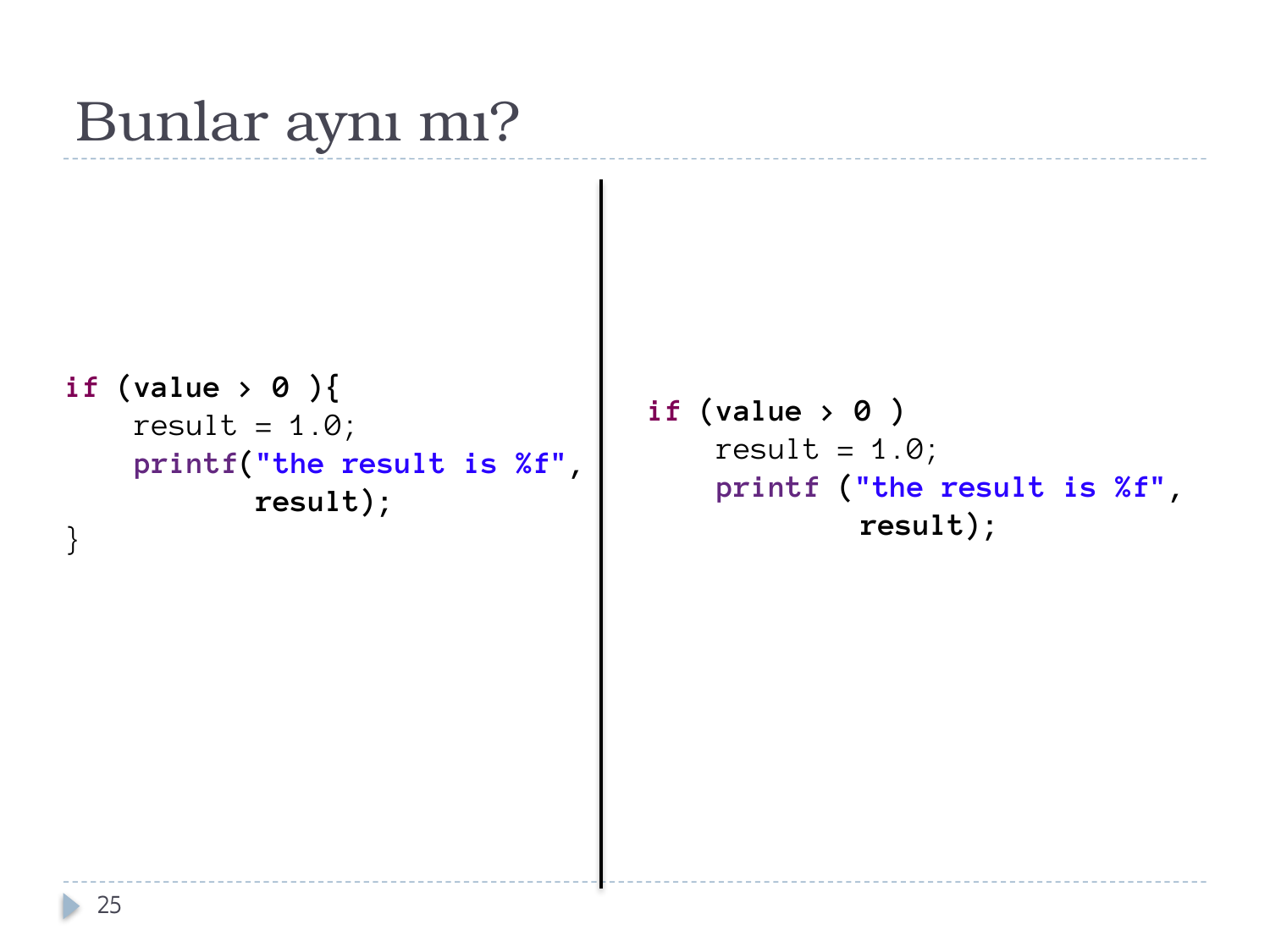

# Bunlar aynı mı?
if (value > 0 ){
    result = 1.0;
    printf("the result is %f",
           result);
}
if (value > 0 )
    result = 1.0;
    printf ("the result is %f",      	     result);
25